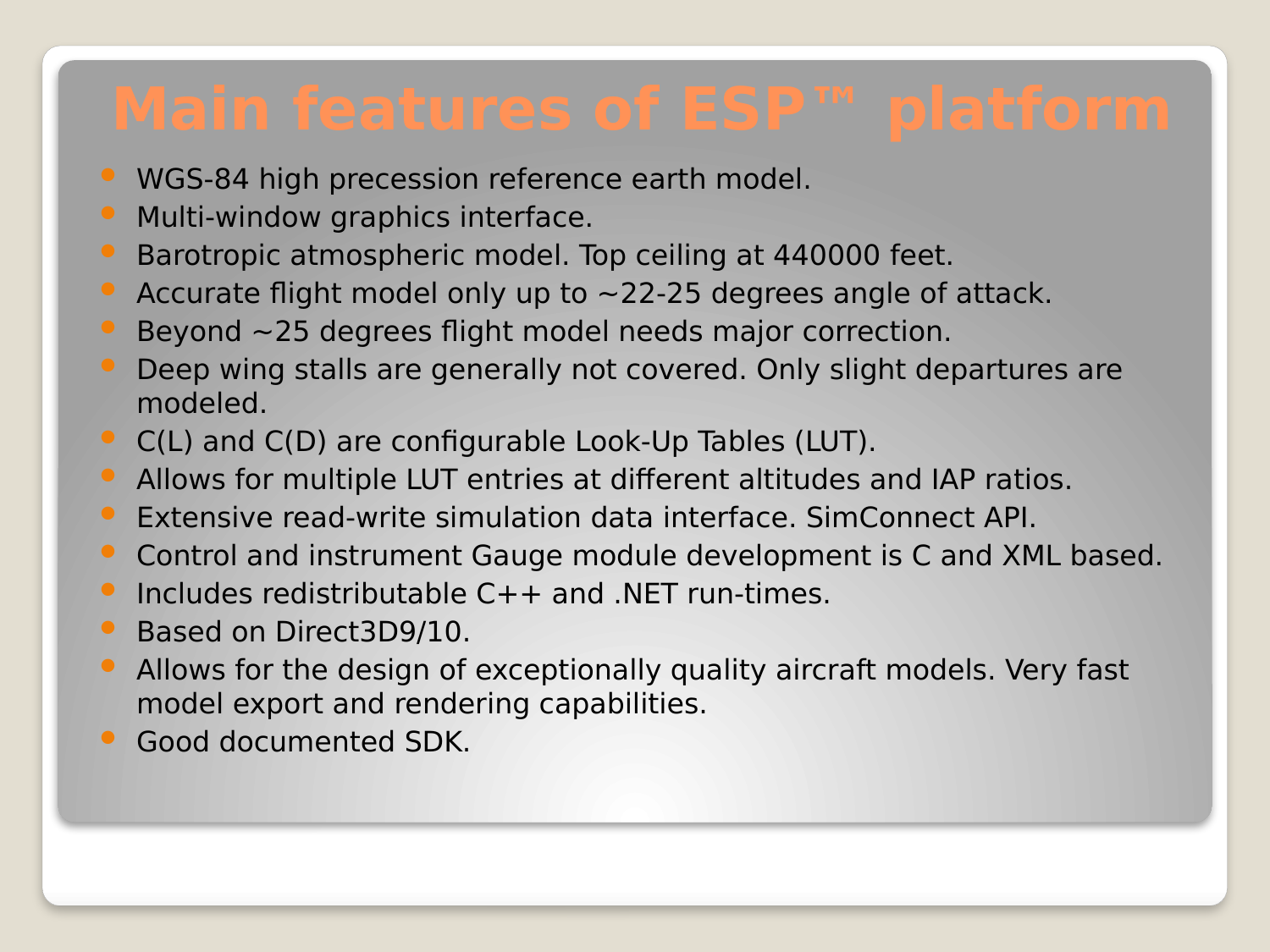

# Main features of ESP™ platform
WGS-84 high precession reference earth model.
Multi-window graphics interface.
Barotropic atmospheric model. Top ceiling at 440000 feet.
Accurate flight model only up to ~22-25 degrees angle of attack.
Beyond ~25 degrees flight model needs major correction.
Deep wing stalls are generally not covered. Only slight departures are modeled.
C(L) and C(D) are configurable Look-Up Tables (LUT).
Allows for multiple LUT entries at different altitudes and IAP ratios.
Extensive read-write simulation data interface. SimConnect API.
Control and instrument Gauge module development is C and XML based.
Includes redistributable C++ and .NET run-times.
Based on Direct3D9/10.
Allows for the design of exceptionally quality aircraft models. Very fast model export and rendering capabilities.
Good documented SDK.